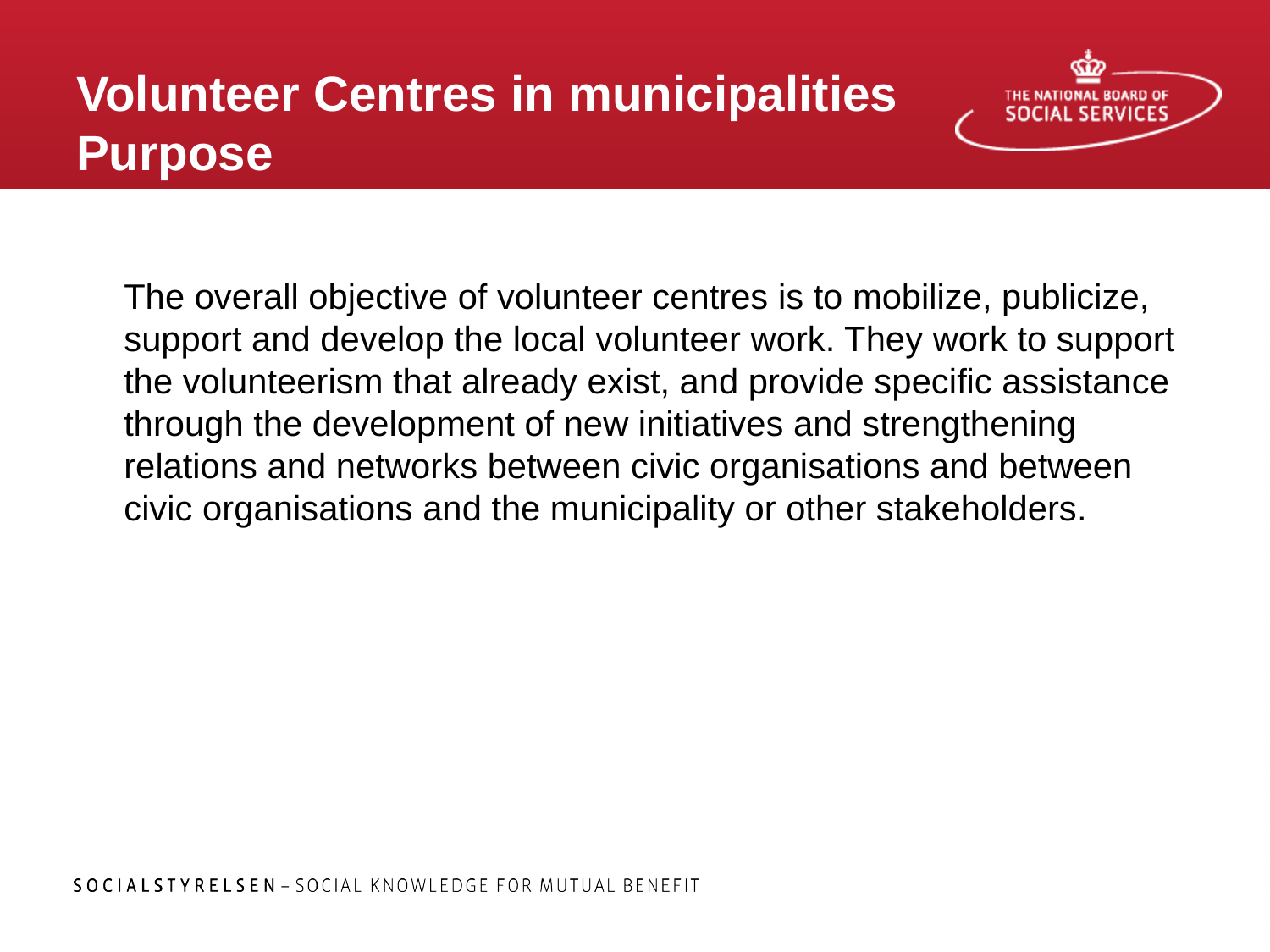

# Volunteer Centres in municipalities Purpose

	The overall objective of volunteer centres is to mobilize, publicize, support and develop the local volunteer work. They work to support the volunteerism that already exist, and provide specific assistance through the development of new initiatives and strengthening relations and networks between civic organisations and between civic organisations and the municipality or other stakeholders.